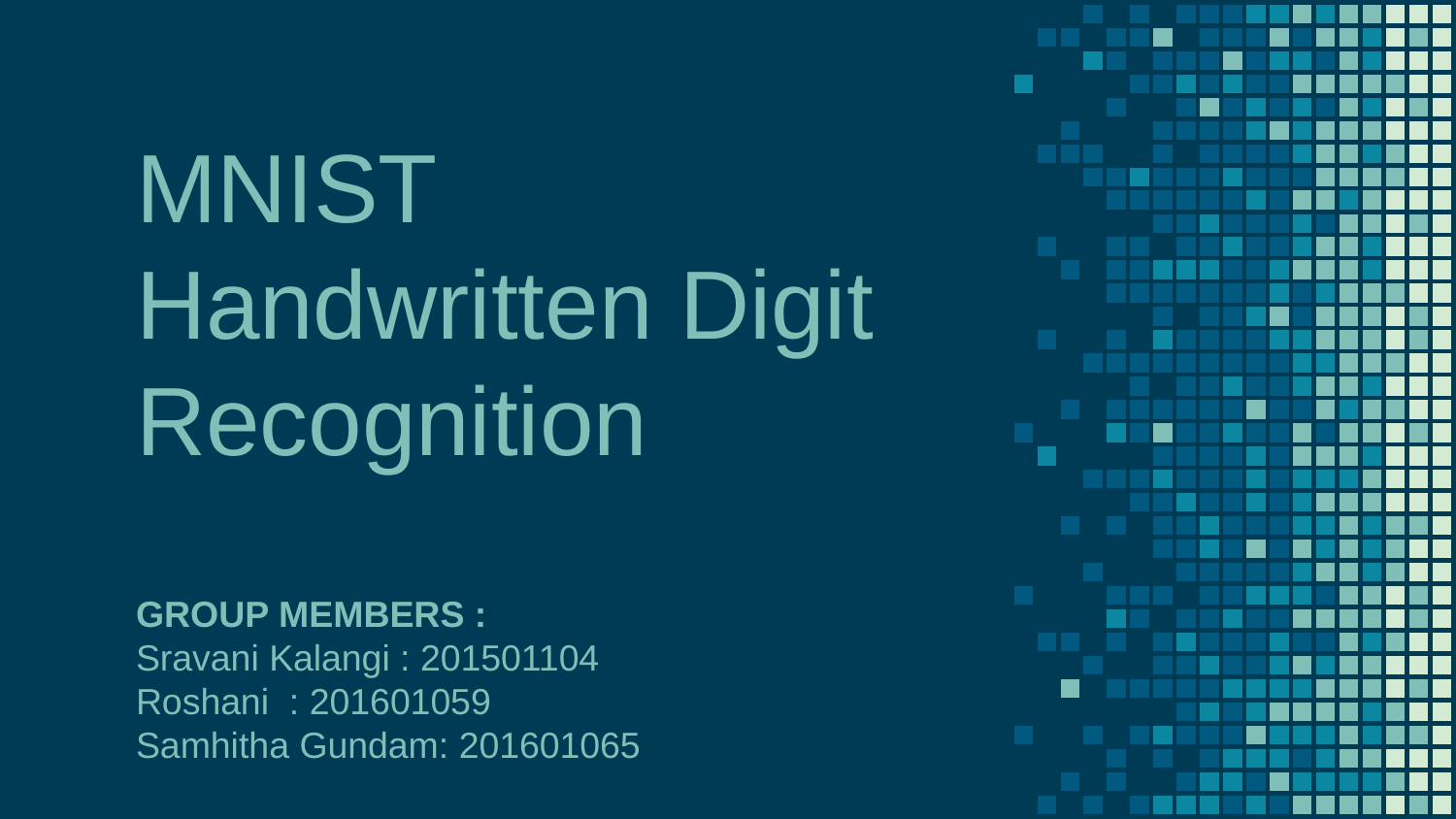

# MNIST Handwritten Digit Recognition

GROUP MEMBERS :
Sravani Kalangi : 201501104
Roshani  : 201601059
Samhitha Gundam: 201601065